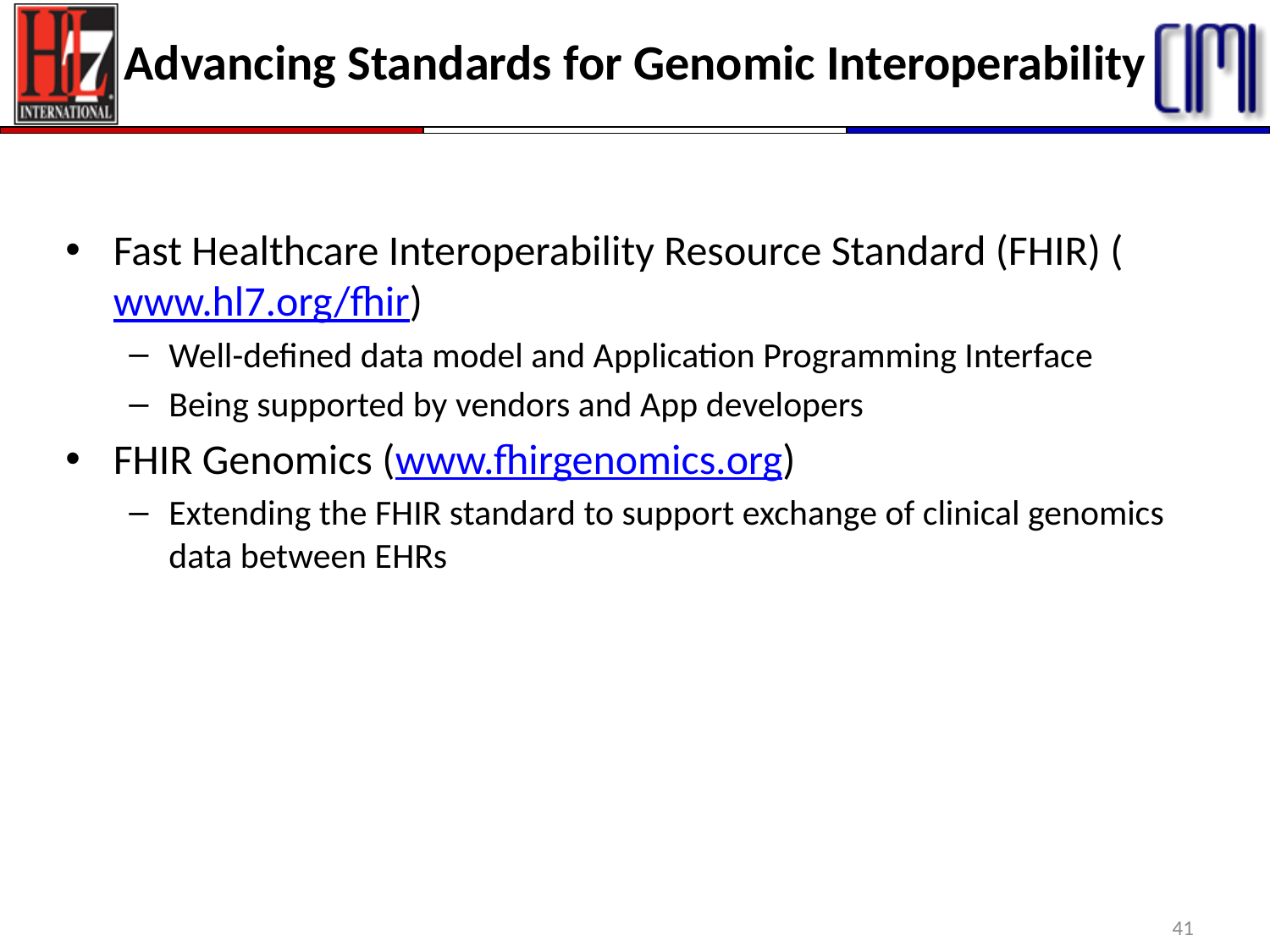

# Advancing Standards for Genomic Interoperability
Fast Healthcare Interoperability Resource Standard (FHIR) (www.hl7.org/fhir)
Well-defined data model and Application Programming Interface
Being supported by vendors and App developers
FHIR Genomics (www.fhirgenomics.org)
Extending the FHIR standard to support exchange of clinical genomics data between EHRs
41